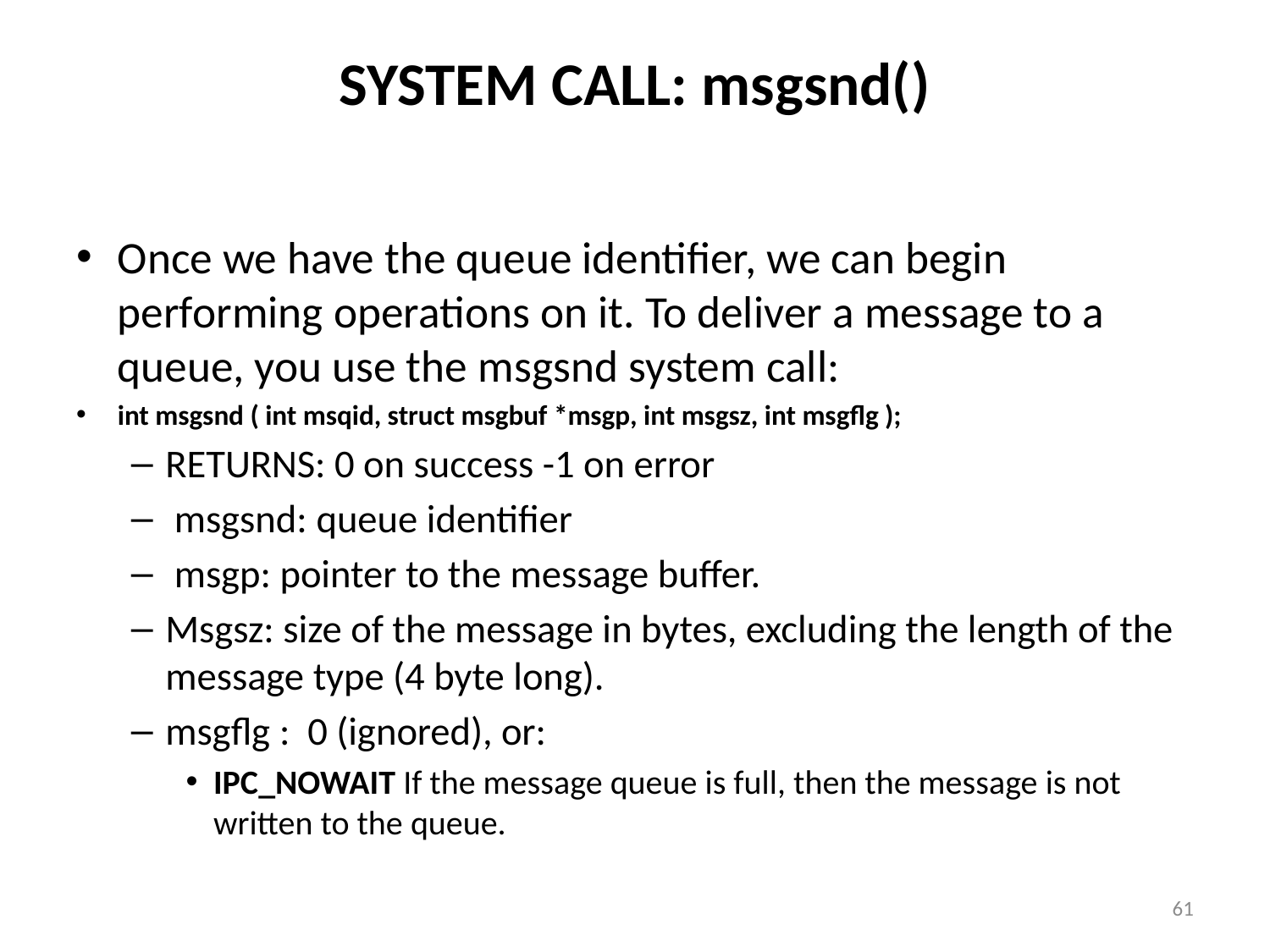

# SYSTEM CALL: msgsnd()
Once we have the queue identifier, we can begin performing operations on it. To deliver a message to a queue, you use the msgsnd system call:
int msgsnd ( int msqid, struct msgbuf *msgp, int msgsz, int msgflg );
RETURNS: 0 on success -1 on error
 msgsnd: queue identifier
 msgp: pointer to the message buffer.
Msgsz: size of the message in bytes, excluding the length of the message type (4 byte long).
msgflg :  0 (ignored), or:
IPC_NOWAIT If the message queue is full, then the message is not written to the queue.

61